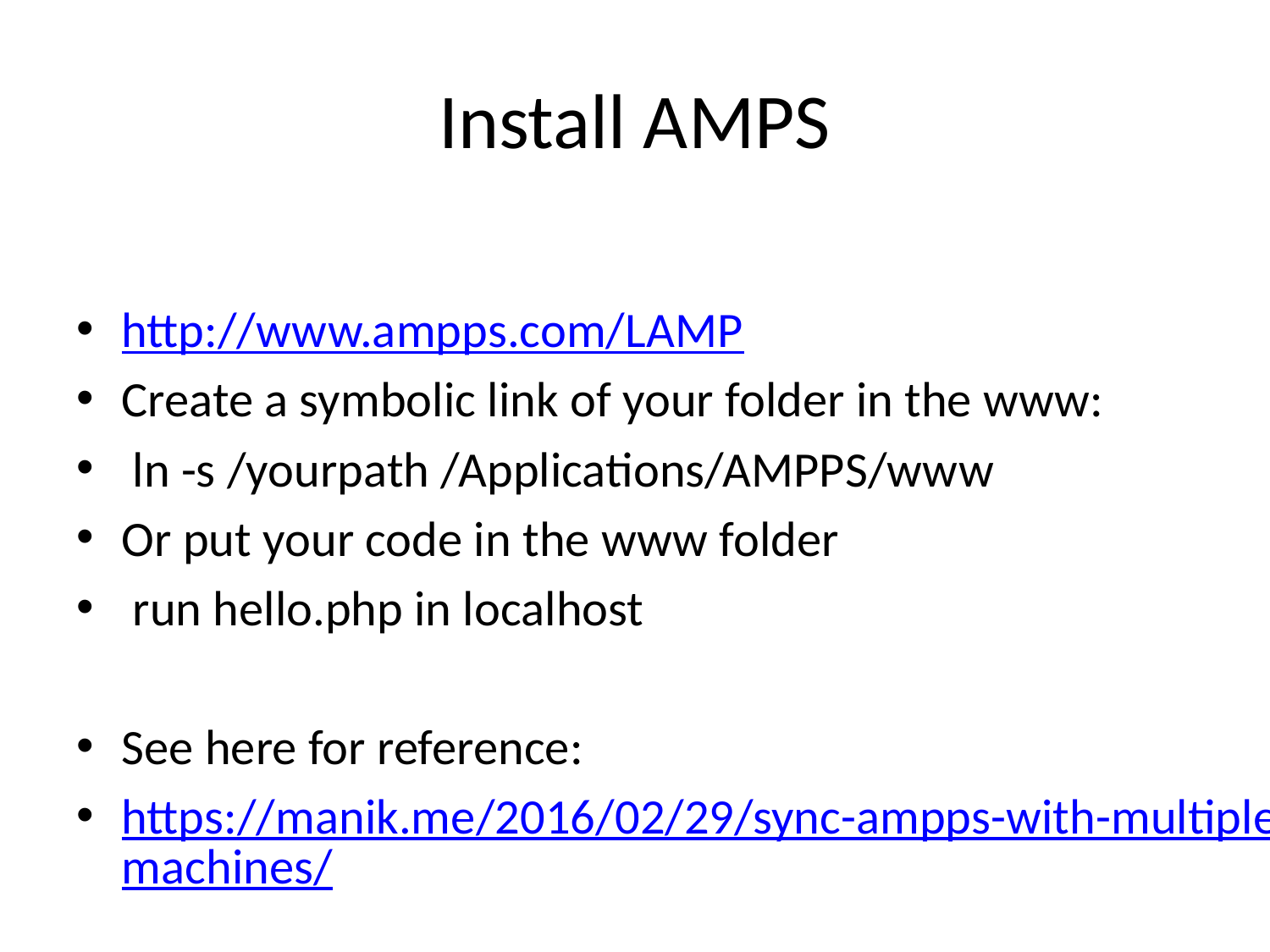

# Install AMPS

http://www.ampps.com/LAMP
Create a symbolic link of your folder in the www:
 ln -s /yourpath /Applications/AMPPS/www
Or put your code in the www folder
 run hello.php in localhost

See here for reference:
https://manik.me/2016/02/29/sync-ampps-with-multiple-machines/